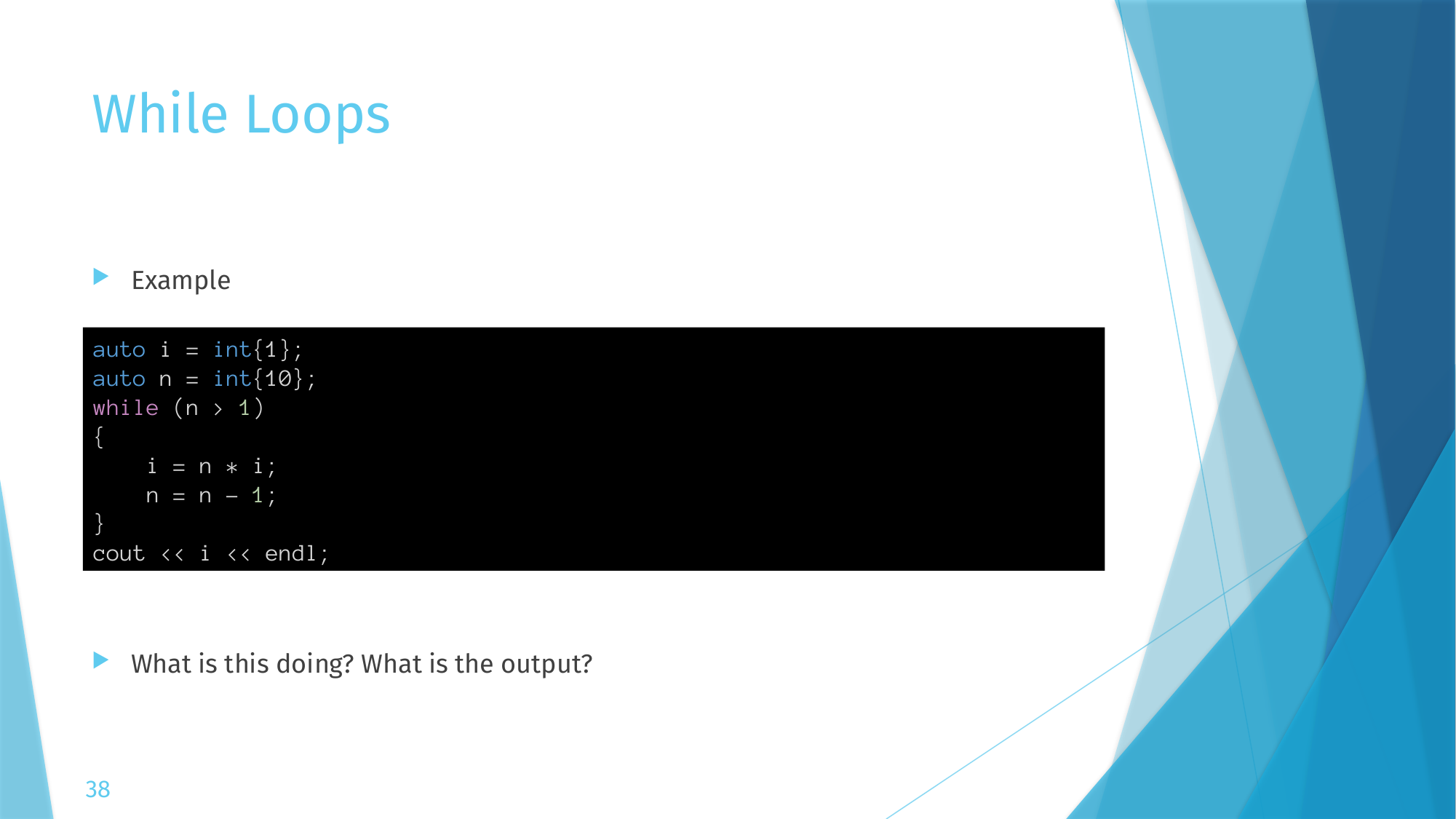

# While Loops
Example
auto i = int{1};
auto n = int{10};
while (n > 1)
{
    i = n * i;
    n = n - 1;
}
cout << i << endl;
What is this doing? What is the output?
38